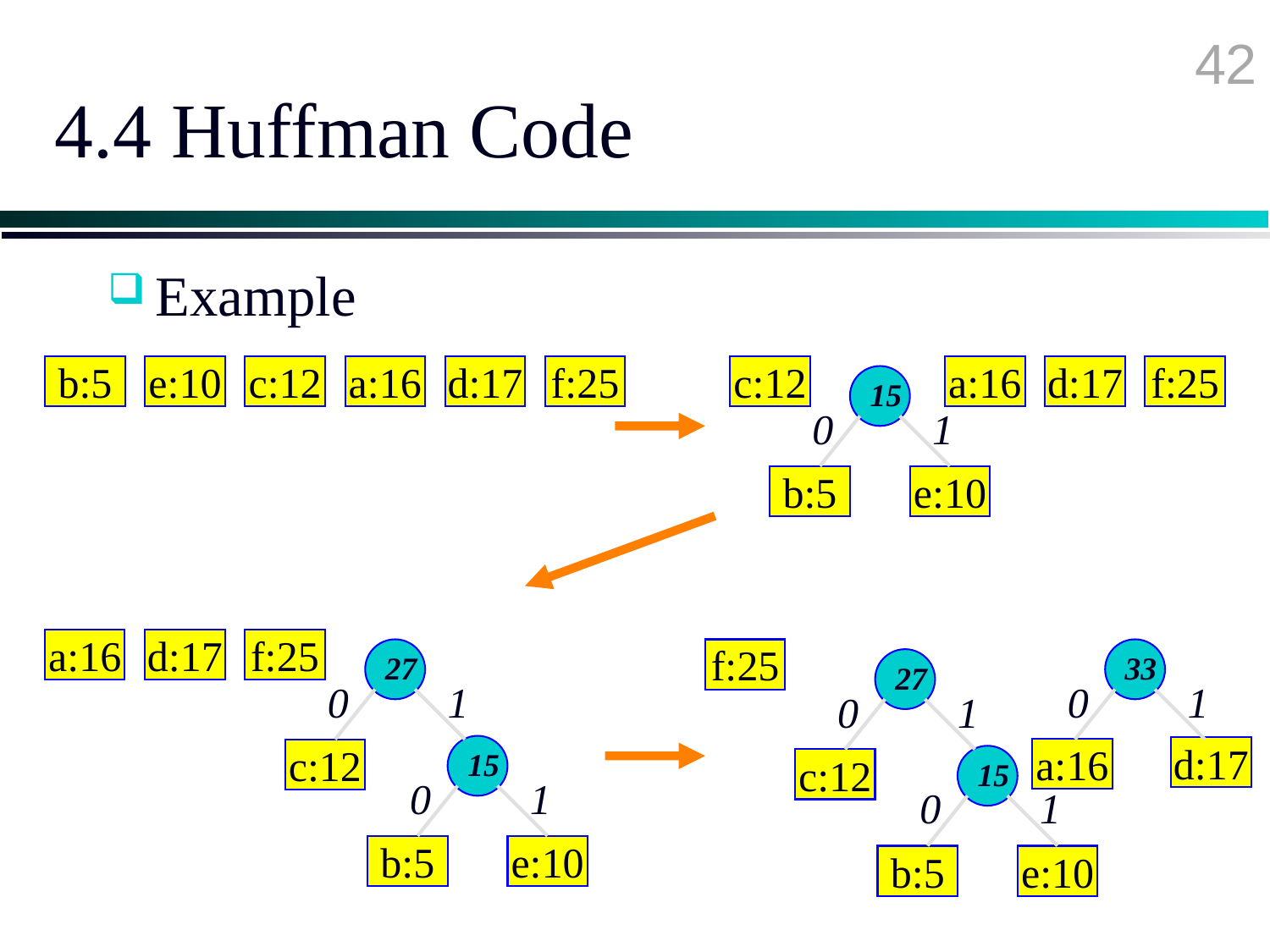

42
# 4.4 Huffman Code
Example
b:5
e:10
c:12
a:16
d:17
f:25
c:12
a:16
d:17
f:25

15
0
1

b:5
e:10

a:16
d:17
f:25

27
0
1

15
c:12
0
1

b:5
e:10
f:25

33

27
0
1
0
1

d:17
a:16

15
c:12
0
1

b:5
e:10